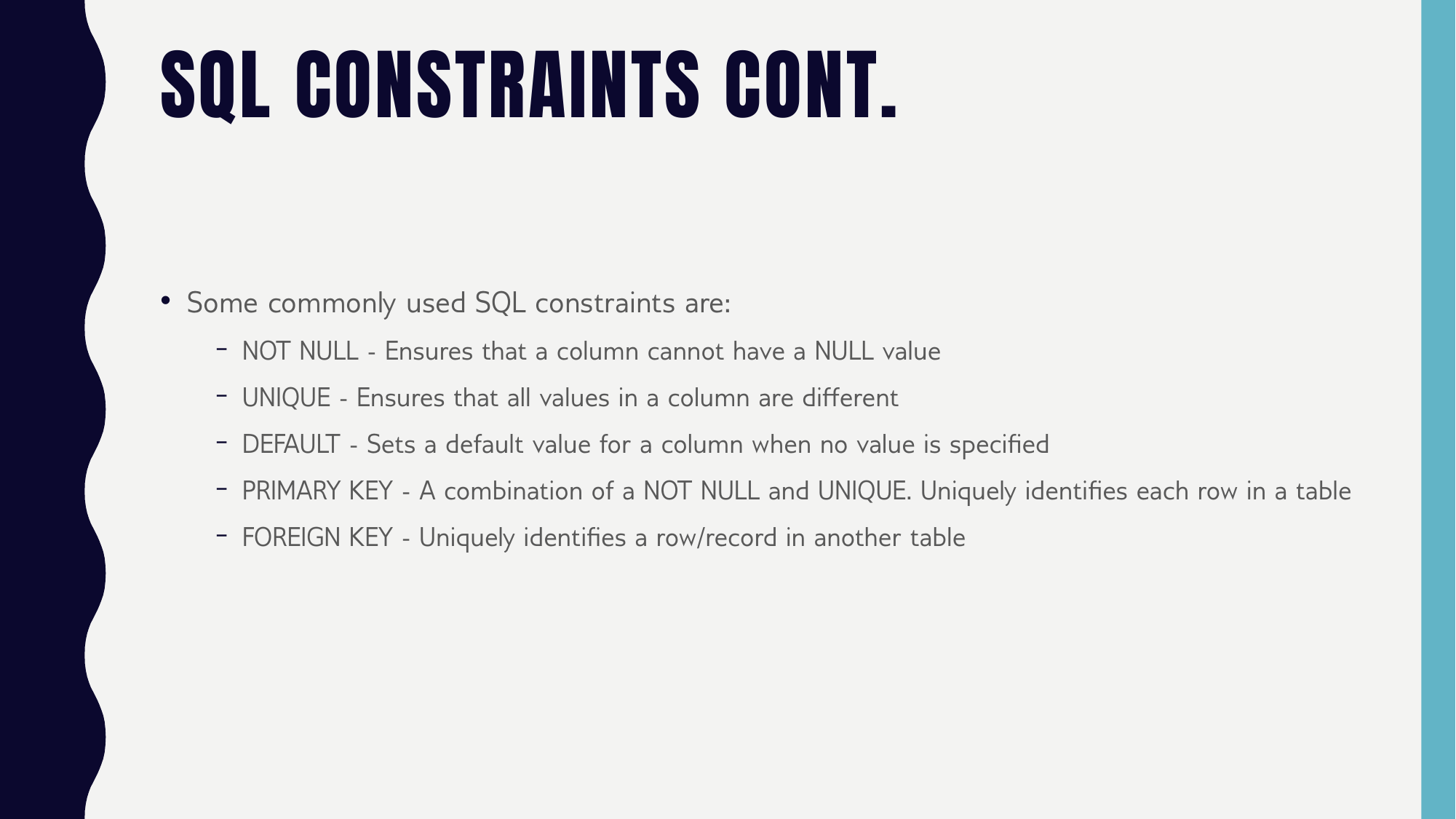

# SQL Constraints CONT.
Some commonly used SQL constraints are:
NOT NULL - Ensures that a column cannot have a NULL value
UNIQUE - Ensures that all values in a column are different
DEFAULT - Sets a default value for a column when no value is specified
PRIMARY KEY - A combination of a NOT NULL and UNIQUE. Uniquely identifies each row in a table
FOREIGN KEY - Uniquely identifies a row/record in another table